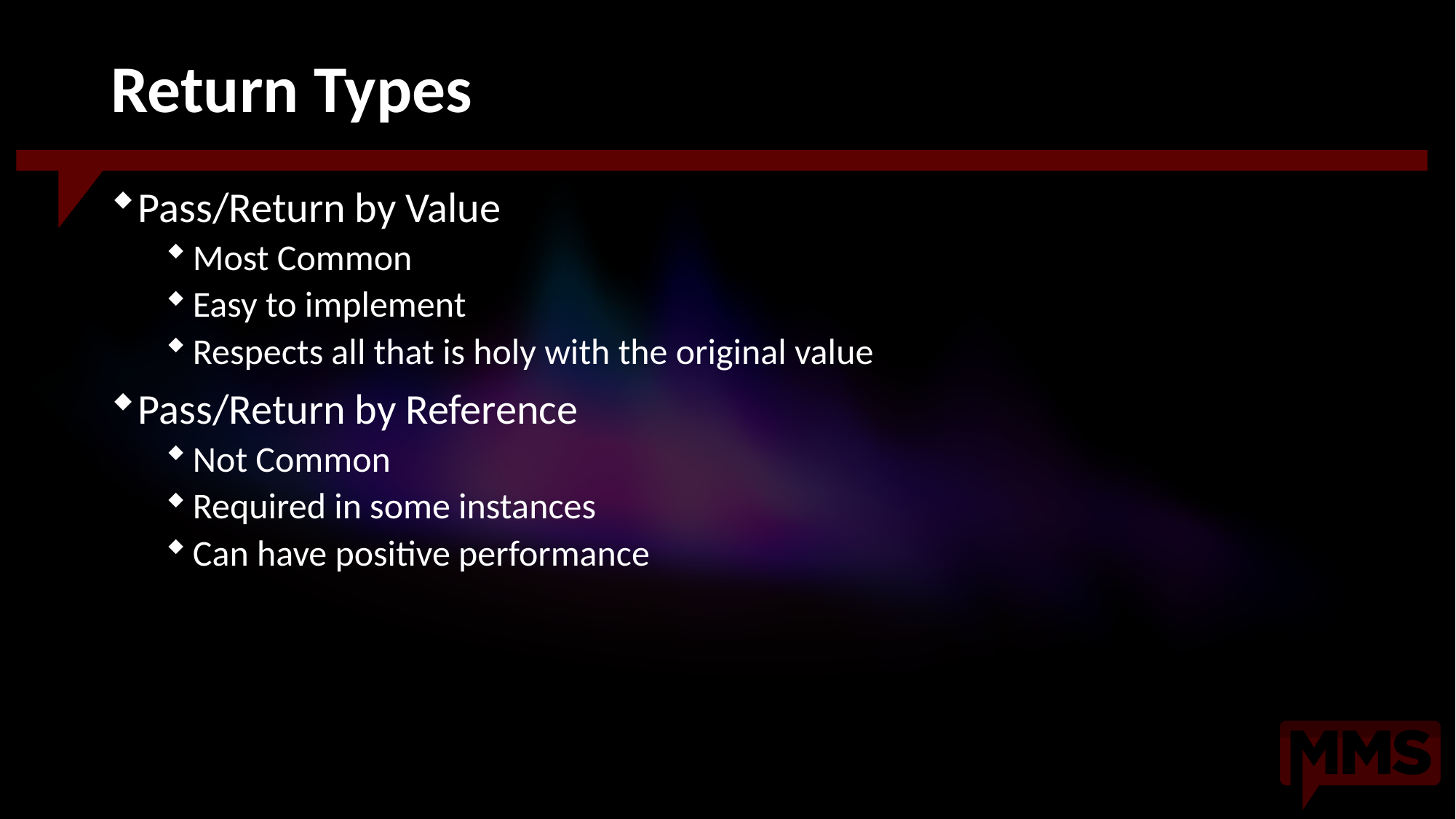

# Return Types
Pass/Return by Value
Most Common
Easy to implement
Respects all that is holy with the original value
Pass/Return by Reference
Not Common
Required in some instances
Can have positive performance